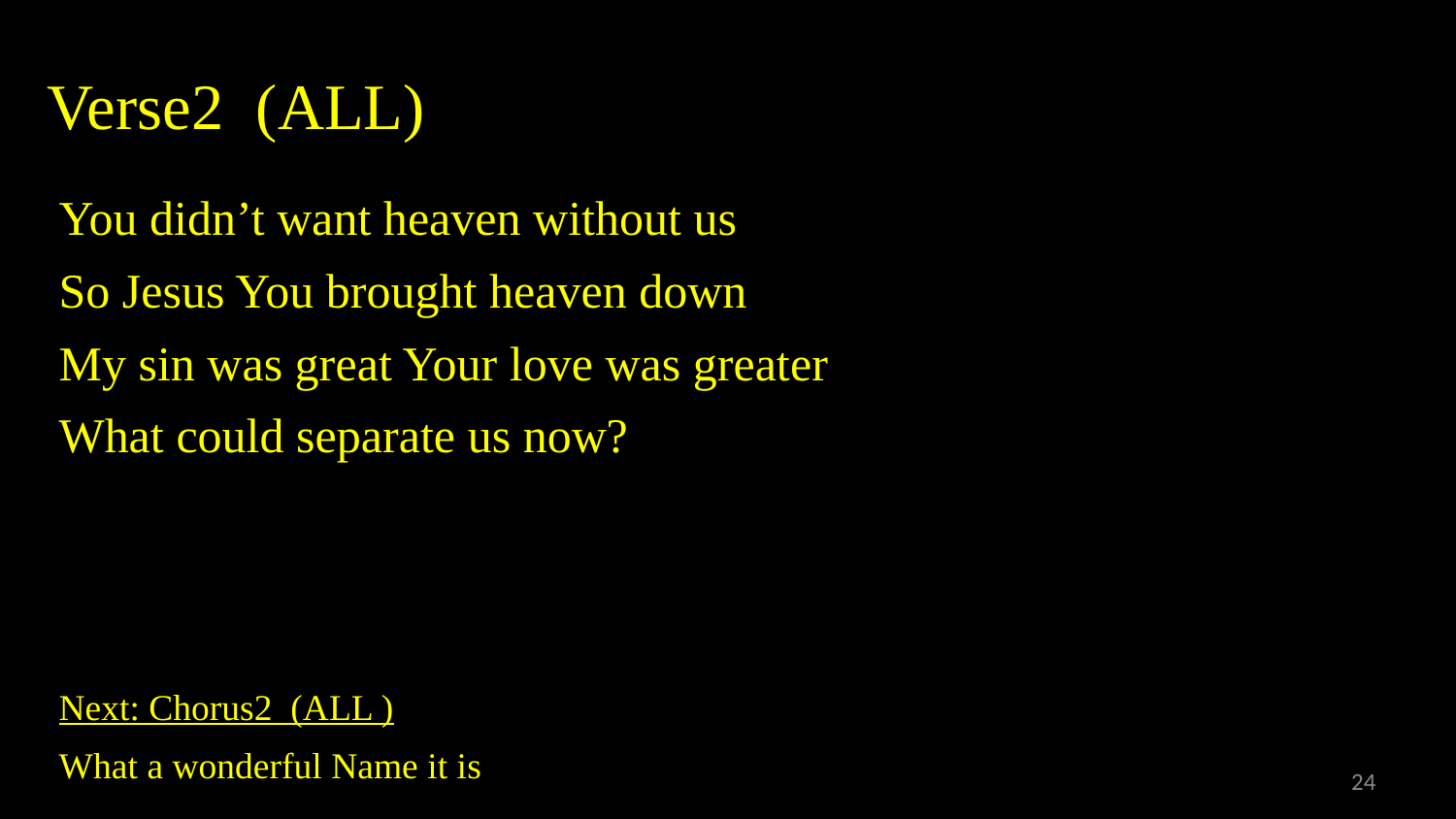

# Verse2  (ALL)
You didn’t want heaven without us
So Jesus You brought heaven down
My sin was great Your love was greater
What could separate us now?

Next: Chorus2  (ALL )
What a wonderful Name it is
24